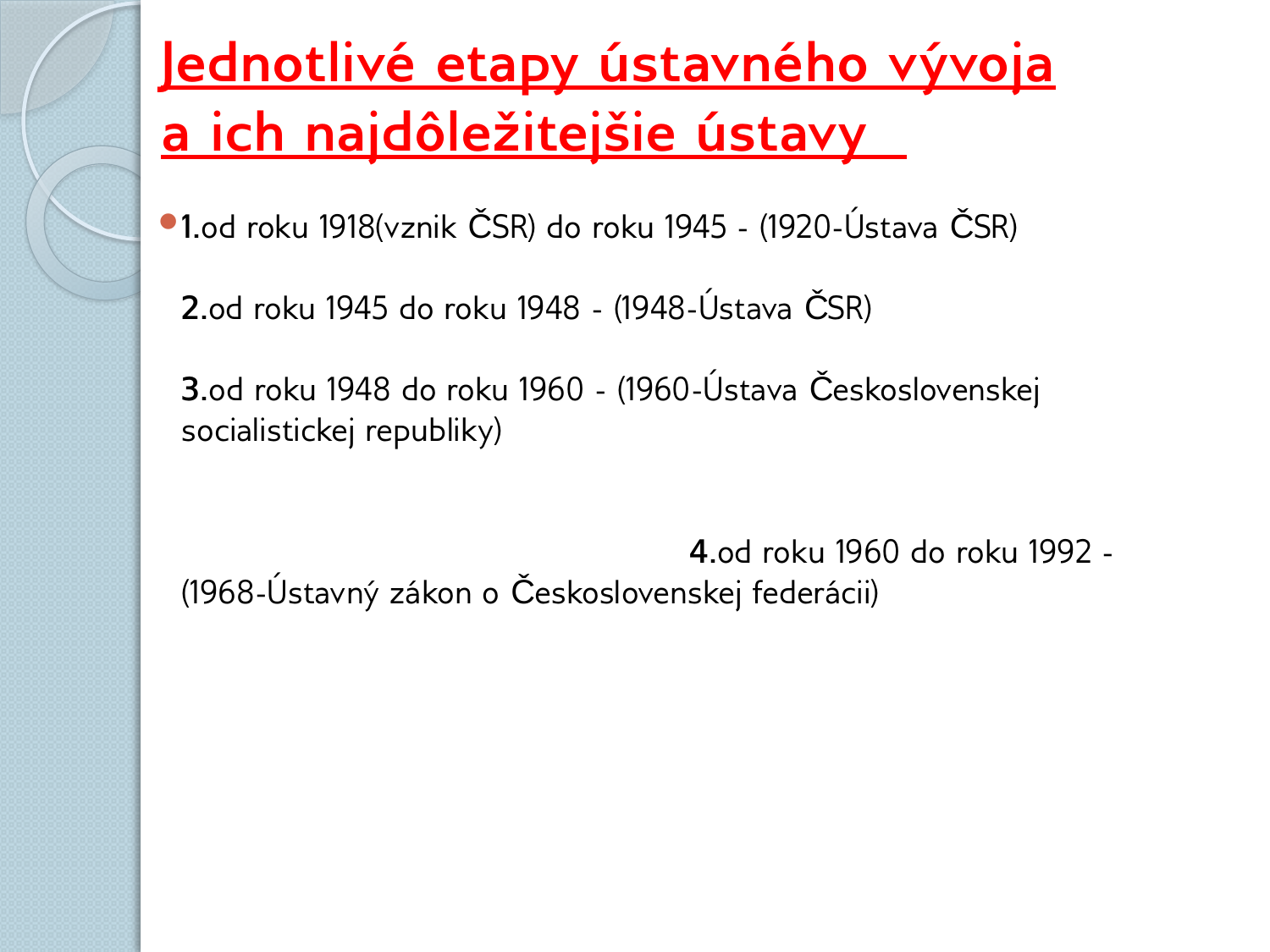

# Jednotlivé etapy ústavného vývoja a ich najdôležitejšie ústavy
1.od roku 1918(vznik ČSR) do roku 1945 - (1920-Ústava ČSR)                                                                                                              2.od roku 1945 do roku 1948 - (1948-Ústava ČSR)                                                                                                                              3.od roku 1948 do roku 1960 - (1960-Ústava Československej socialistickej republiky)                                                                                                                                                                                                                                                                                                                        4.od roku 1960 do roku 1992 - (1968-Ústavný zákon o Československej federácii)